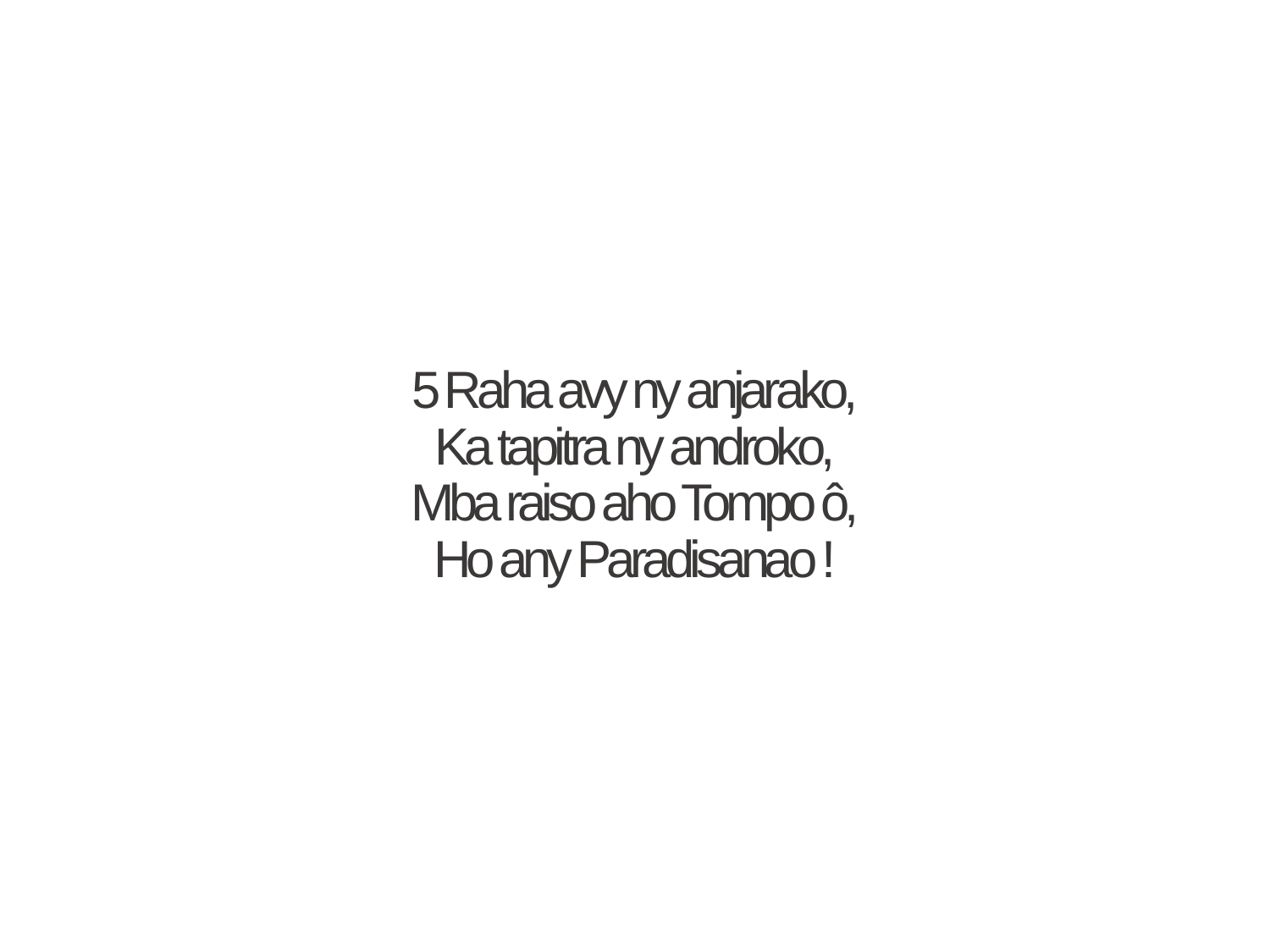

5 Raha avy ny anjarako,
Ka tapitra ny androko,
Mba raiso aho Tompo ô,
Ho any Paradisanao !